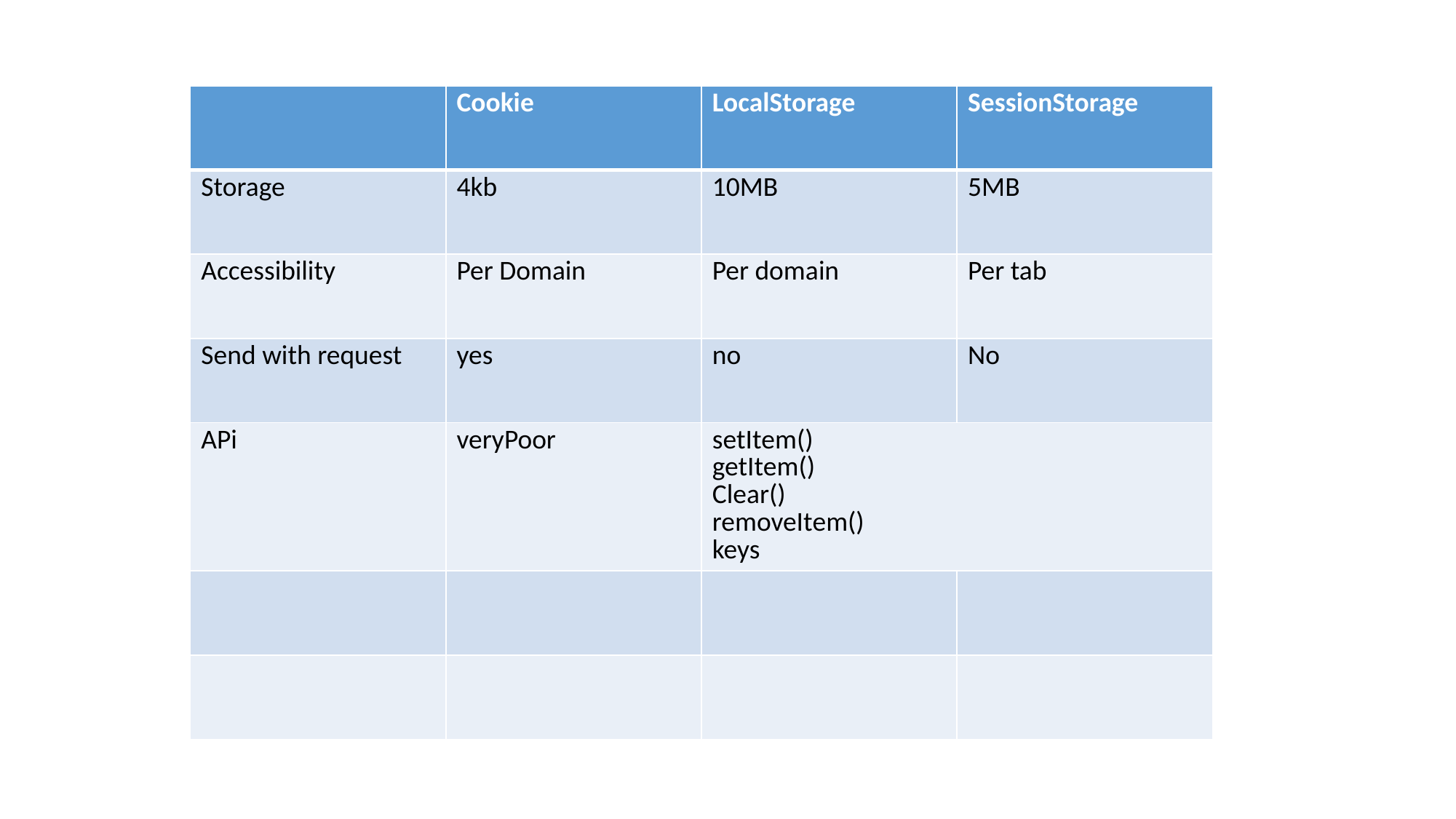

|  | Cookie | LocalStorage | SessionStorage |
| --- | --- | --- | --- |
| Storage | 4kb | 10MB | 5MB |
| Accessibility | Per Domain | Per domain | Per tab |
| Send with request | yes | no | No |
| APi | veryPoor | setItem() getItem() Clear() removeItem() keys |  |
|  |  |  |  |
|  |  |  |  |